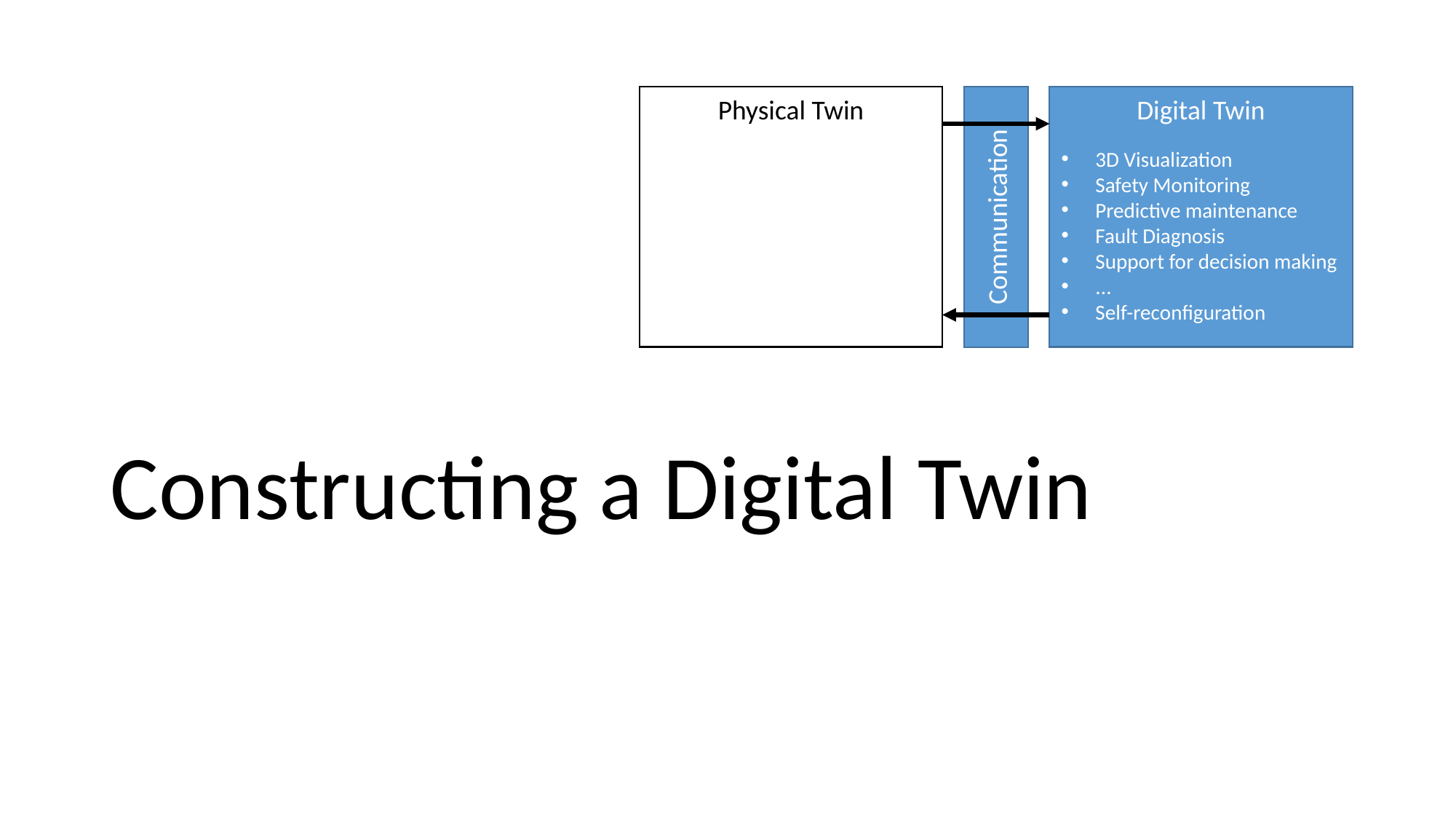

Physical Twin
Digital Twin
Communication
3D Visualization
Safety Monitoring
Predictive maintenance
Fault Diagnosis
Support for decision making
...
Self-reconfiguration
# Constructing a Digital Twin